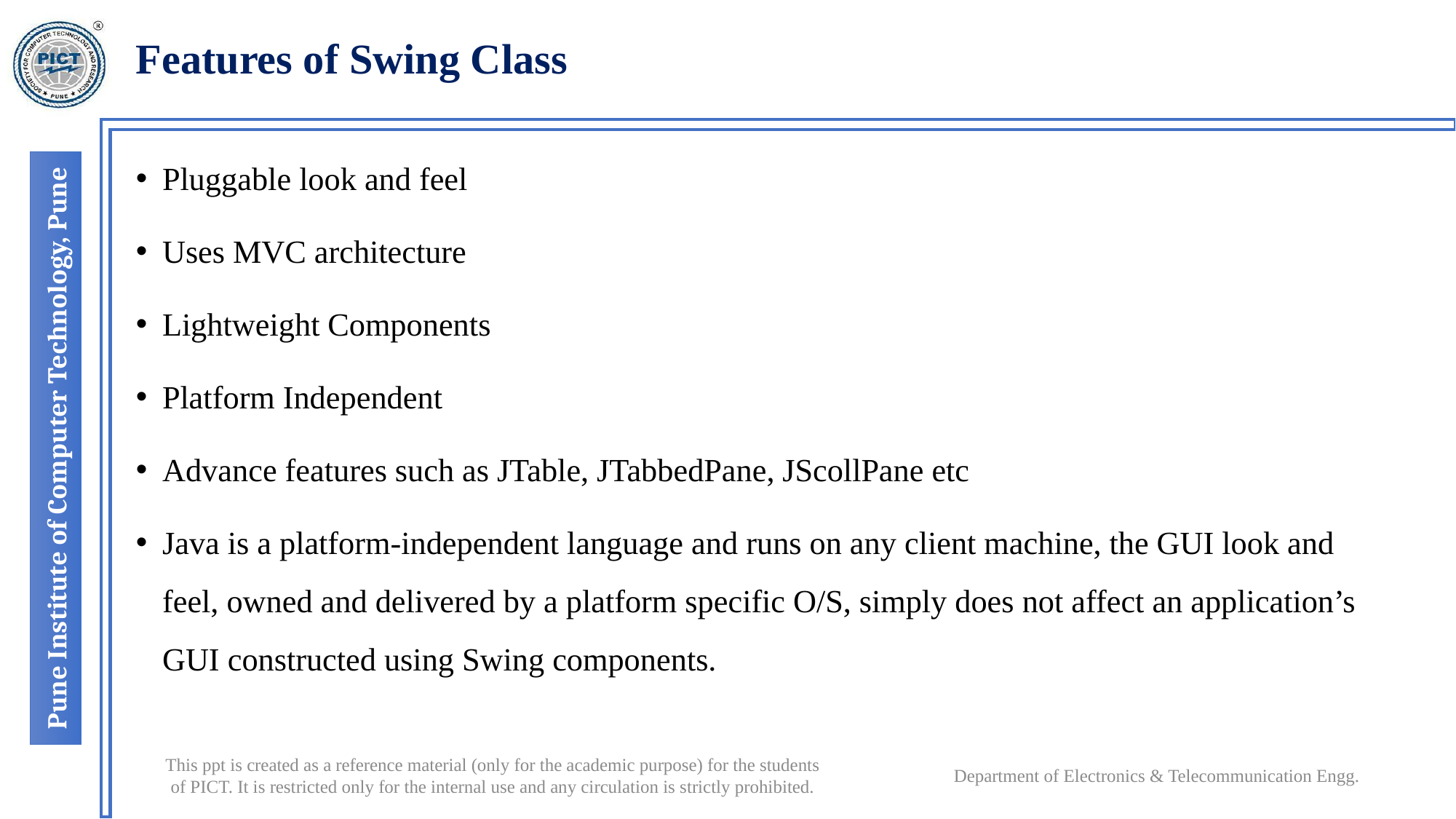

# Features of Swing Class
Pluggable look and feel
Uses MVC architecture
Lightweight Components
Platform Independent
Advance features such as JTable, JTabbedPane, JScollPane etc
Java is a platform-independent language and runs on any client machine, the GUI look and feel, owned and delivered by a platform specific O/S, simply does not affect an application’s GUI constructed using Swing components.
Department of Electronics & Telecommunication Engg.